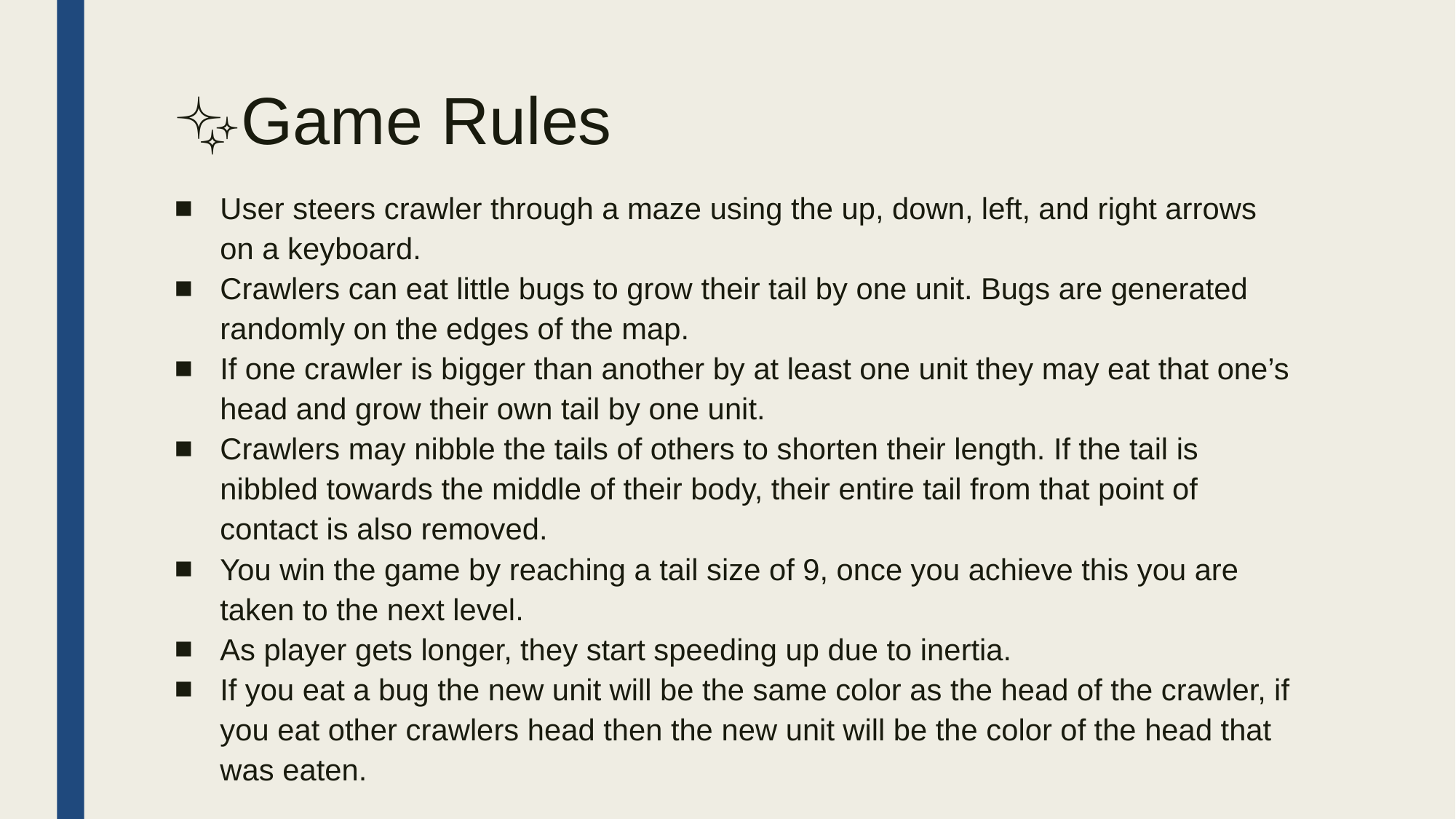

✨Game Rules
User steers crawler through a maze using the up, down, left, and right arrows on a keyboard.
Crawlers can eat little bugs to grow their tail by one unit. Bugs are generated randomly on the edges of the map.
If one crawler is bigger than another by at least one unit they may eat that one’s head and grow their own tail by one unit.
Crawlers may nibble the tails of others to shorten their length. If the tail is nibbled towards the middle of their body, their entire tail from that point of contact is also removed.
You win the game by reaching a tail size of 9, once you achieve this you are taken to the next level.
As player gets longer, they start speeding up due to inertia.
If you eat a bug the new unit will be the same color as the head of the crawler, if you eat other crawlers head then the new unit will be the color of the head that was eaten.